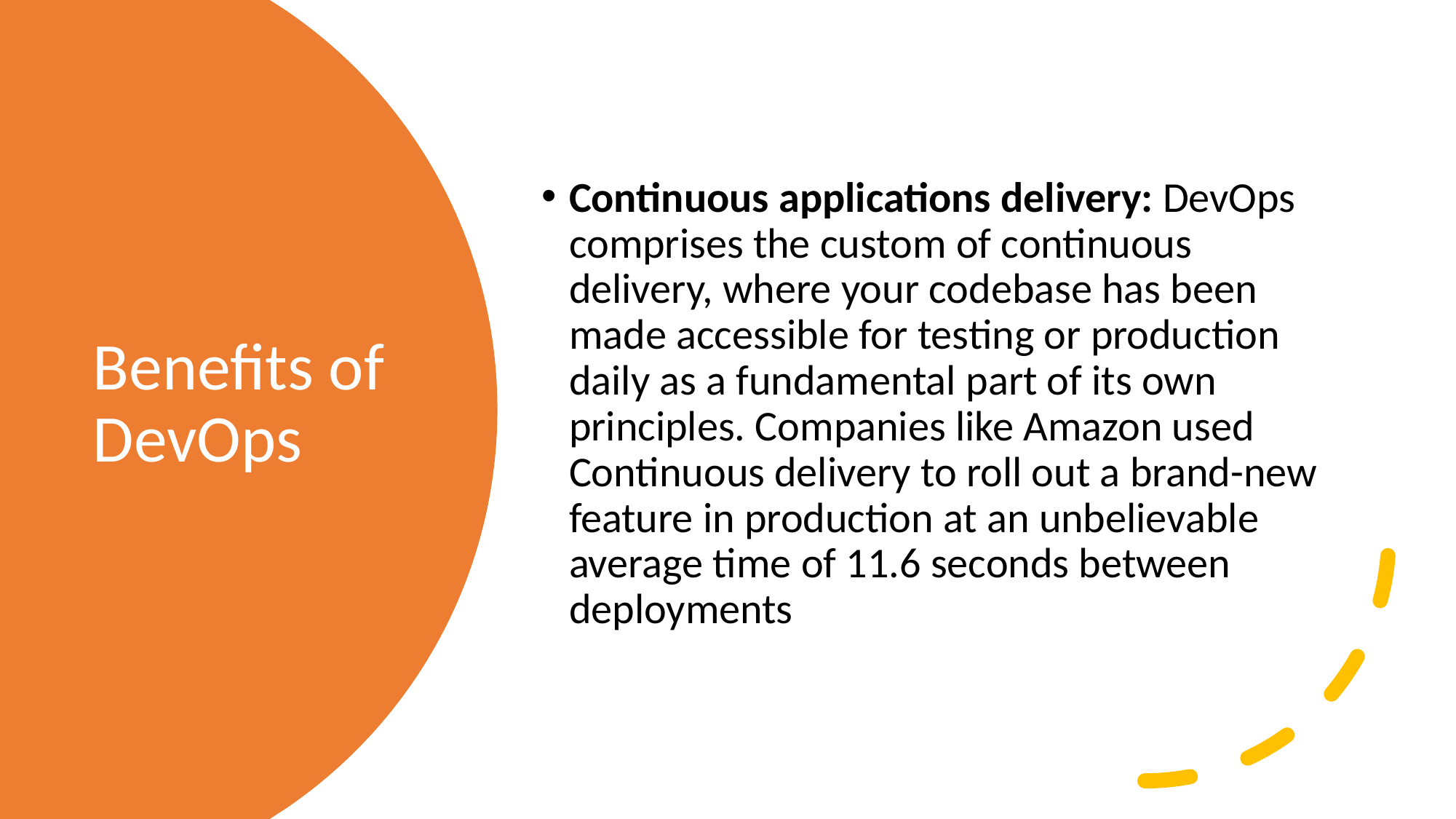

Continuous applications delivery: DevOps comprises the custom of continuous delivery, where your codebase has been made accessible for testing or production daily as a fundamental part of its own principles. Companies like Amazon used Continuous delivery to roll out a brand-new feature in production at an unbelievable average time of 11.6 seconds between deployments
# Benefits of DevOps